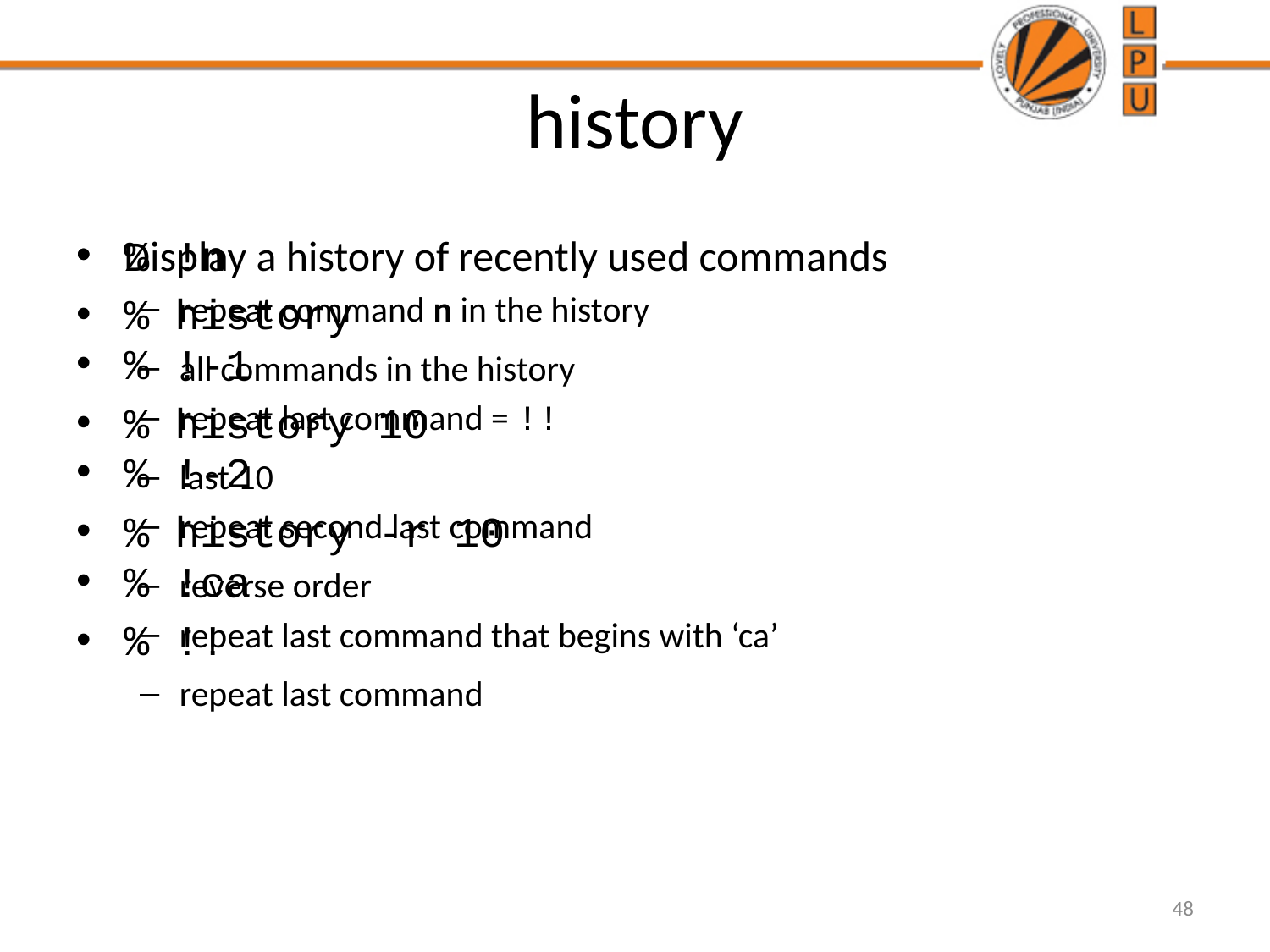

# history
Display a history of recently used commands
% history
all commands in the history
% history 10
last 10
% history -r 10
reverse order
% !!
repeat last command
% !n
repeat command n in the history
% !-1
repeat last command = !!
% !-2
repeat second last command
% !ca
repeat last command that begins with ‘ca’

48